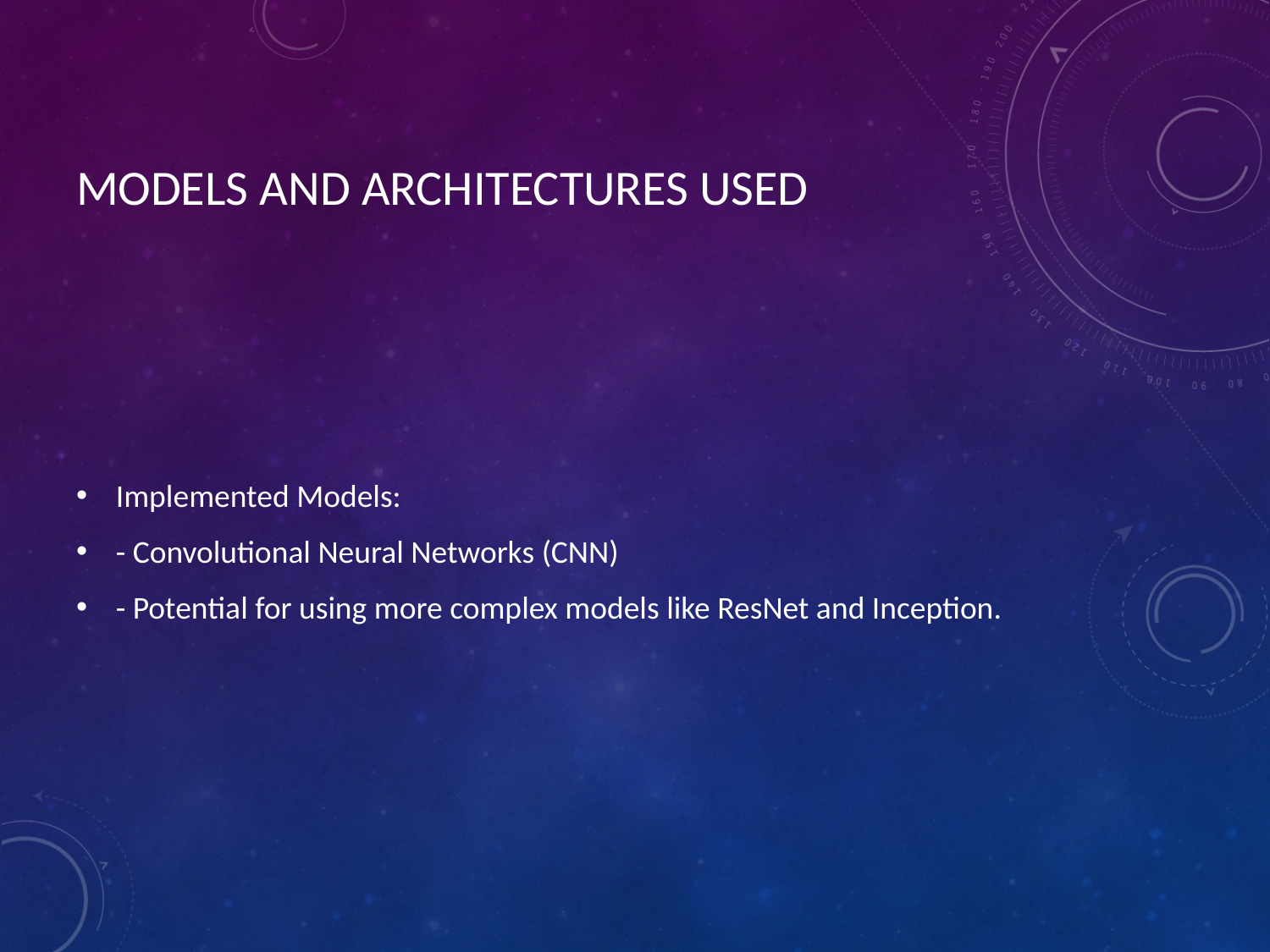

# Models and Architectures Used
Implemented Models:
- Convolutional Neural Networks (CNN)
- Potential for using more complex models like ResNet and Inception.